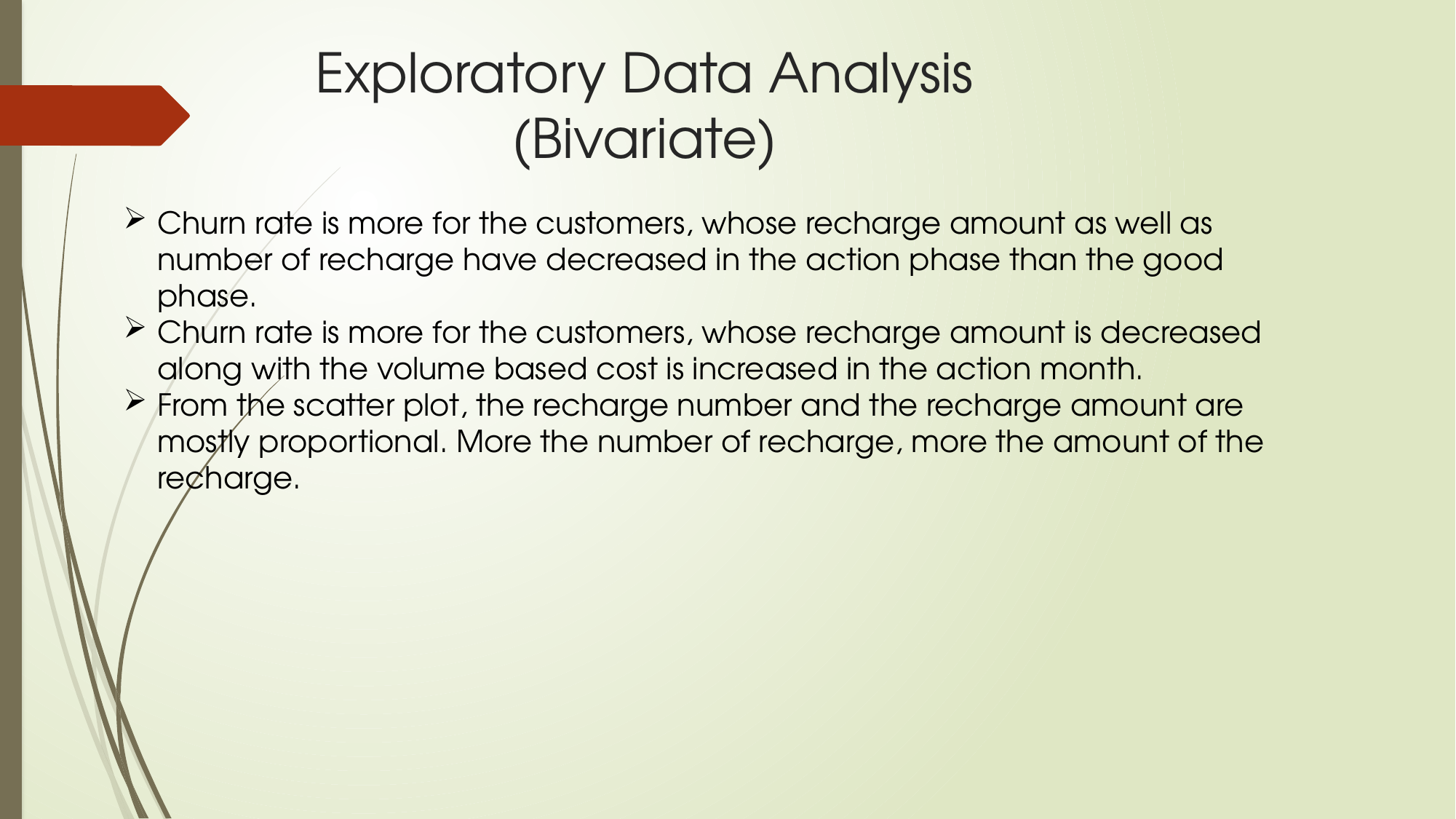

# Exploratory Data Analysis (Bivariate)
Churn rate is more for the customers, whose recharge amount as well as number of recharge have decreased in the action phase than the good phase.
Churn rate is more for the customers, whose recharge amount is decreased along with the volume based cost is increased in the action month.
From the scatter plot, the recharge number and the recharge amount are mostly proportional. More the number of recharge, more the amount of the recharge.